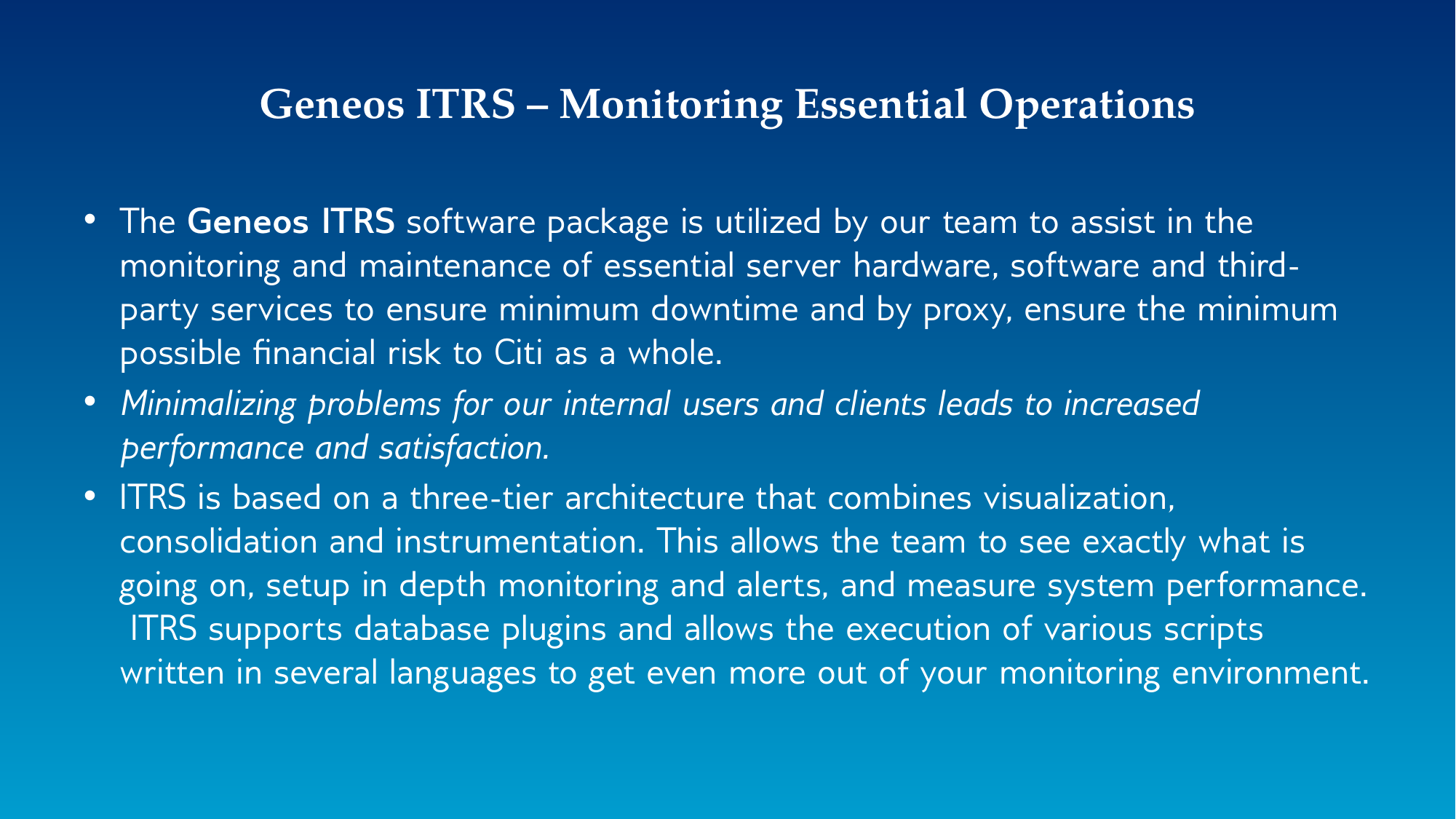

# Geneos ITRS – Monitoring Essential Operations
The Geneos ITRS software package is utilized by our team to assist in the monitoring and maintenance of essential server hardware, software and third-party services to ensure minimum downtime and by proxy, ensure the minimum possible financial risk to Citi as a whole.
Minimalizing problems for our internal users and clients leads to increased performance and satisfaction.
ITRS is based on a three-tier architecture that combines visualization, consolidation and instrumentation. This allows the team to see exactly what is going on, setup in depth monitoring and alerts, and measure system performance.  ITRS supports database plugins and allows the execution of various scripts written in several languages to get even more out of your monitoring environment.